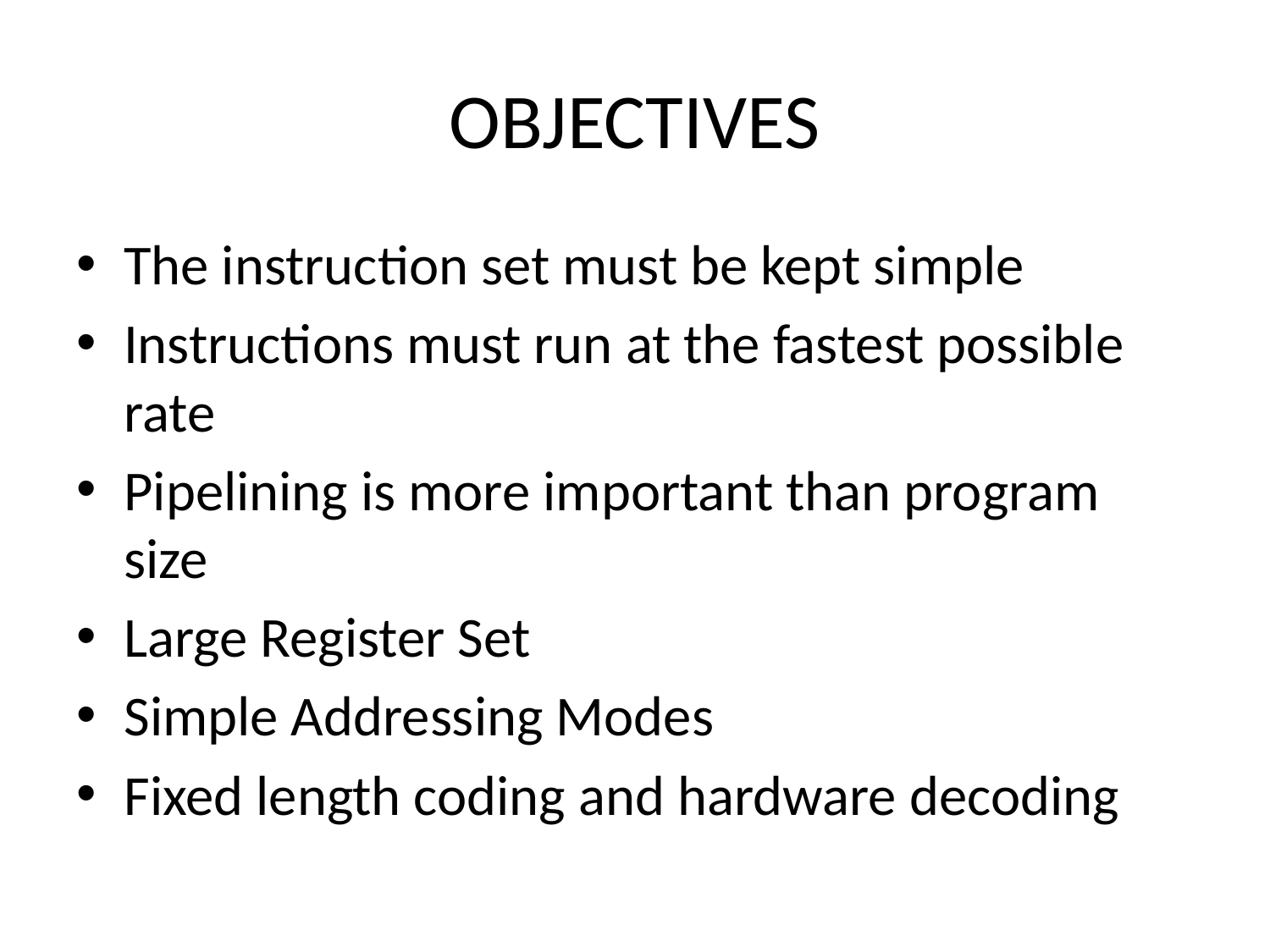

# OBJECTIVES
The instruction set must be kept simple
Instructions must run at the fastest possible rate
Pipelining is more important than program size
Large Register Set
Simple Addressing Modes
Fixed length coding and hardware decoding